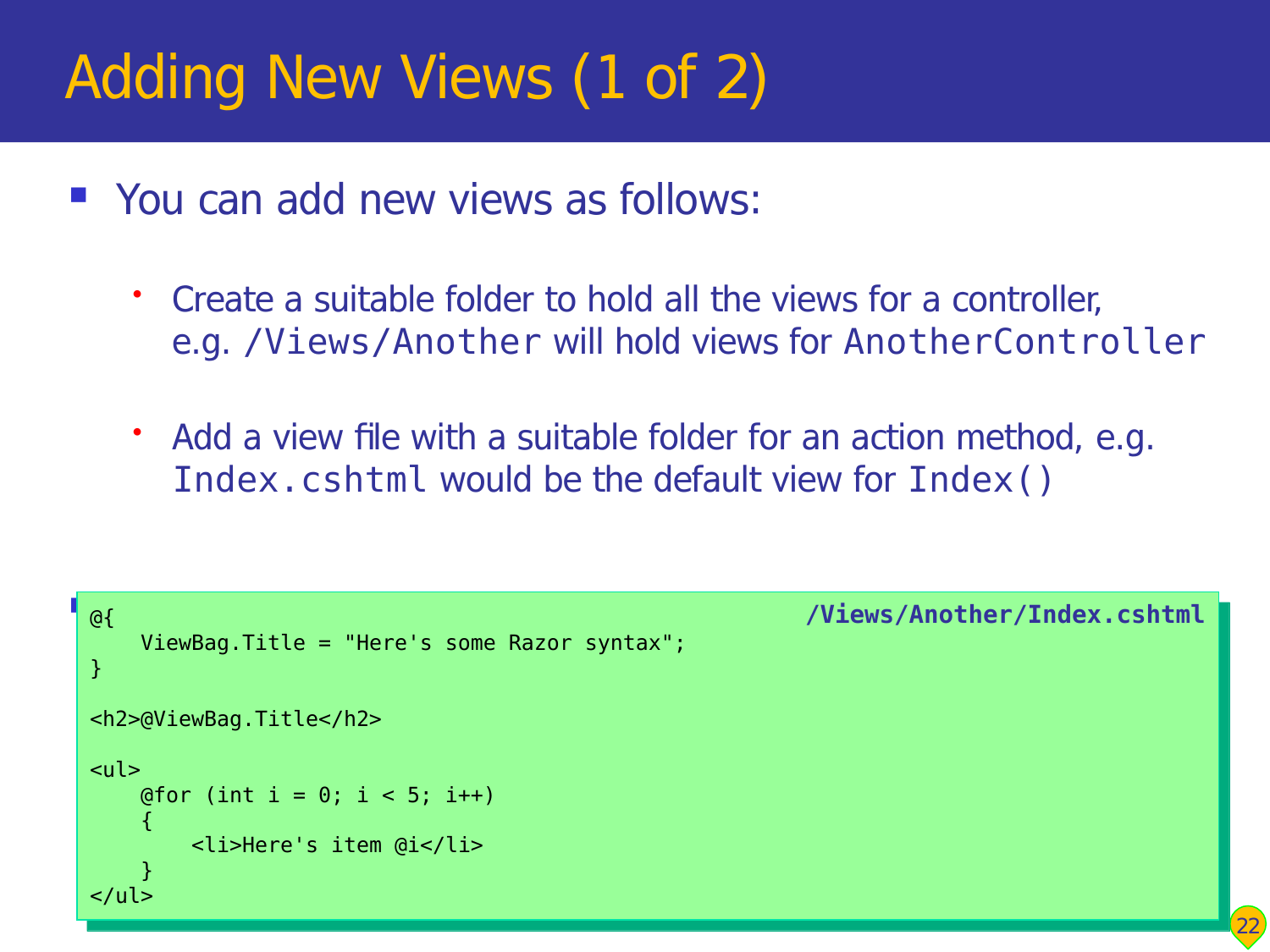

# Adding New Views (1 of 2)
You can add new views as follows:

Create a suitable folder to hold all the views for a controller, e.g. /Views/Another will hold views for AnotherController

Add a view file with a suitable folder for an action method, e.g. Index.cshtml would be the default view for Index()

Example, illustrating some more Razor syntax
@{
    ViewBag.Title = "Here's some Razor syntax";
}

<h2>@ViewBag.Title</h2>

<ul>
    @for (int i = 0; i < 5; i++)
    {
        <li>Here's item @i</li>
    }
</ul>
/Views/Another/Index.cshtml
22